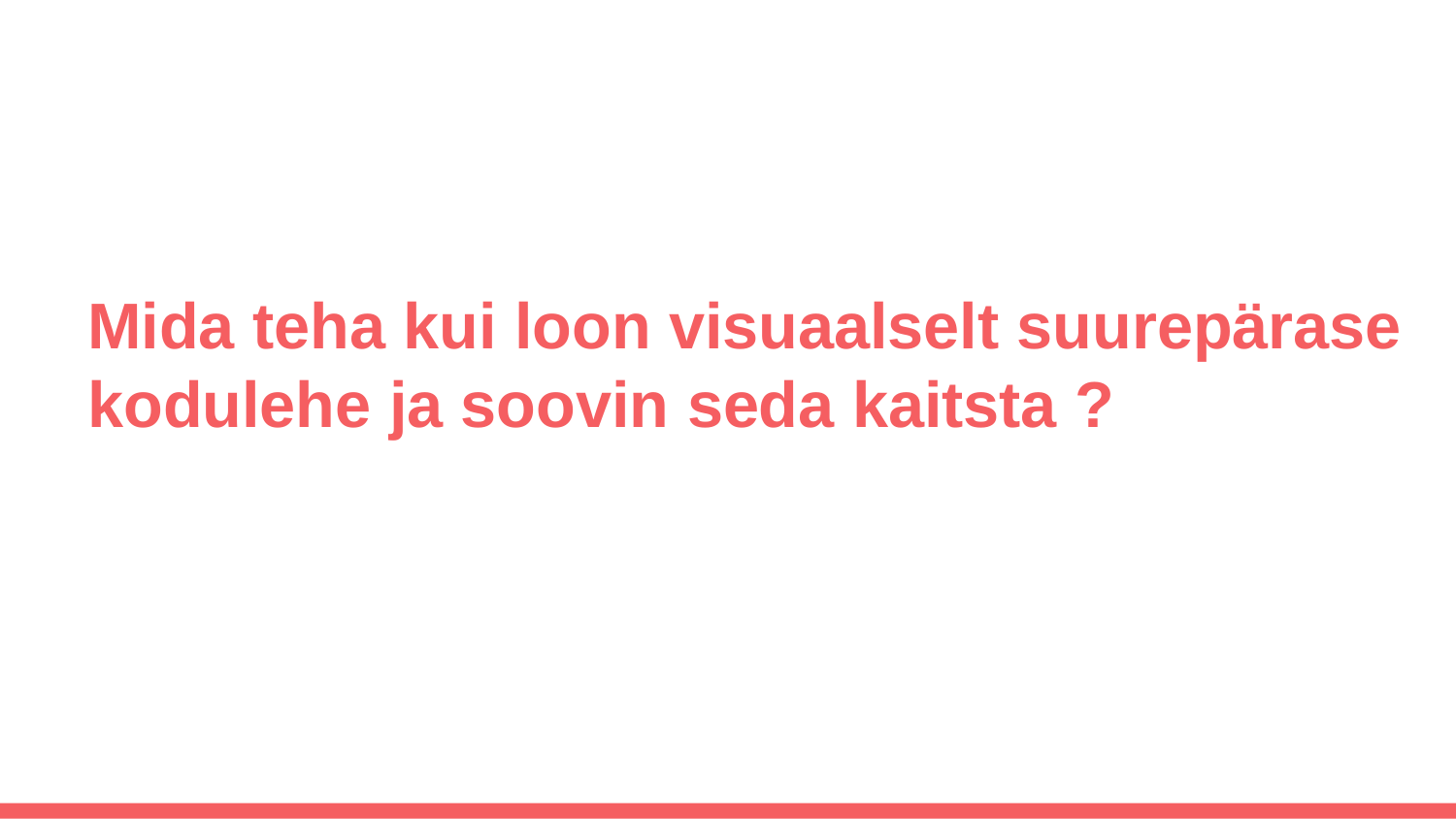

# Mida teha kui loon visuaalselt suurepärase kodulehe ja soovin seda kaitsta ?